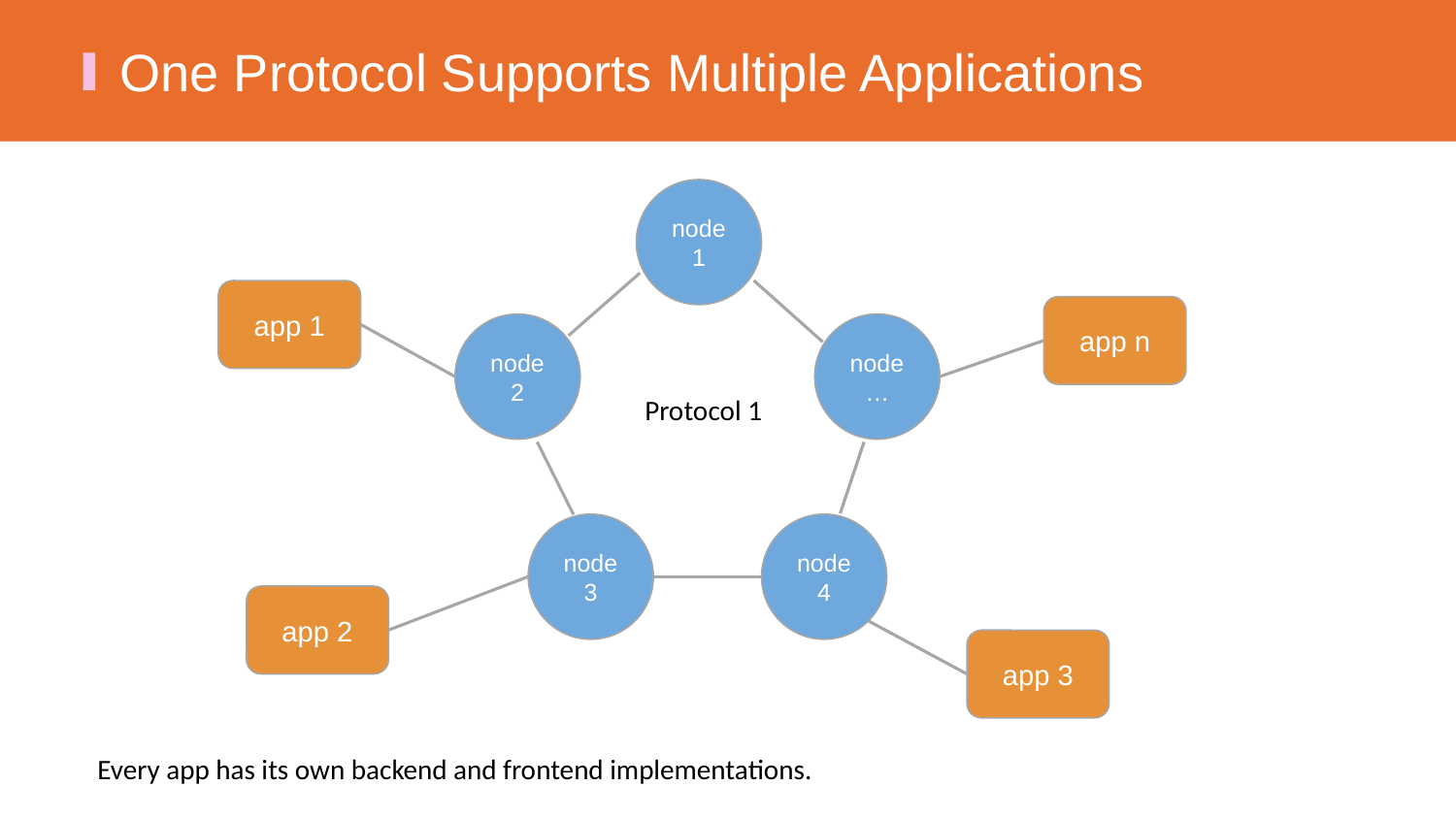

One Protocol Supports Multiple Applications

node1

app 1
app n
node2
node…
Protocol 1
node3
node4
app 2
app 3
Every app has its own backend and frontend implementations.